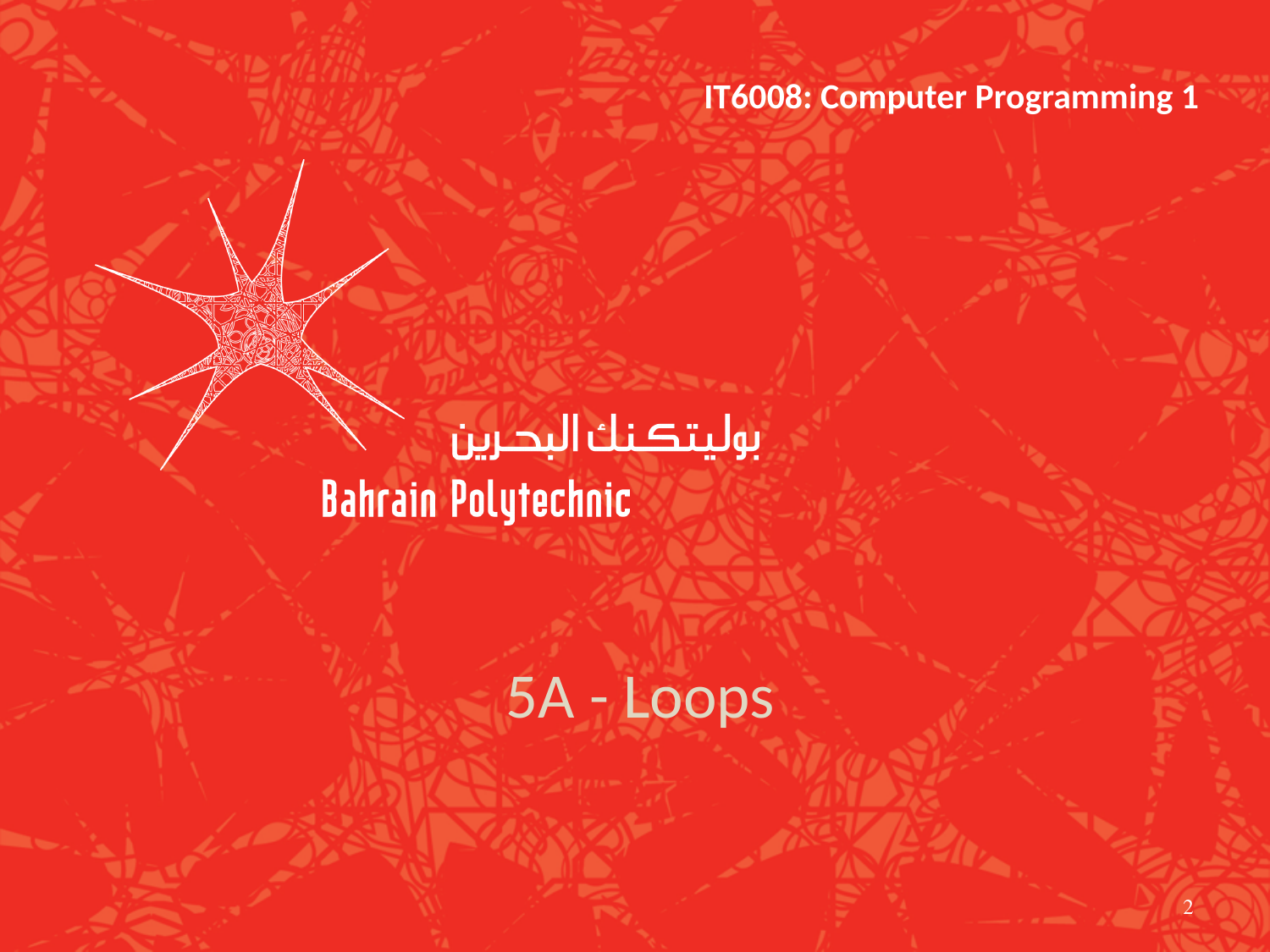

# IT6008: Computer Programming 1
5A - Loops
2